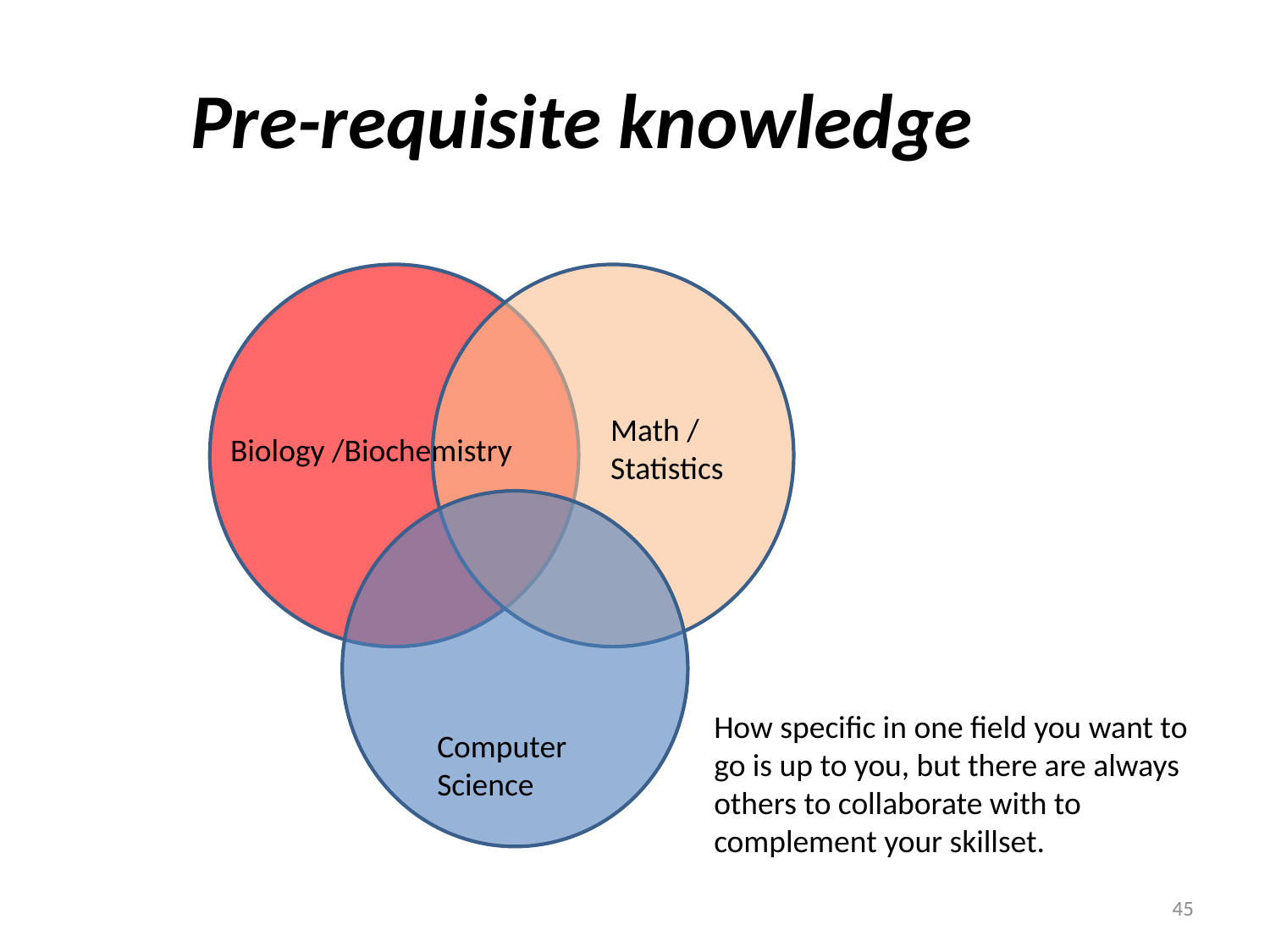

# Pre-requisite knowledge

Math / Statistics
Biology /Biochemistry

How specific in one field you want to go is up to you, but there are always others to collaborate with to complement your skillset.
Computer Science
45